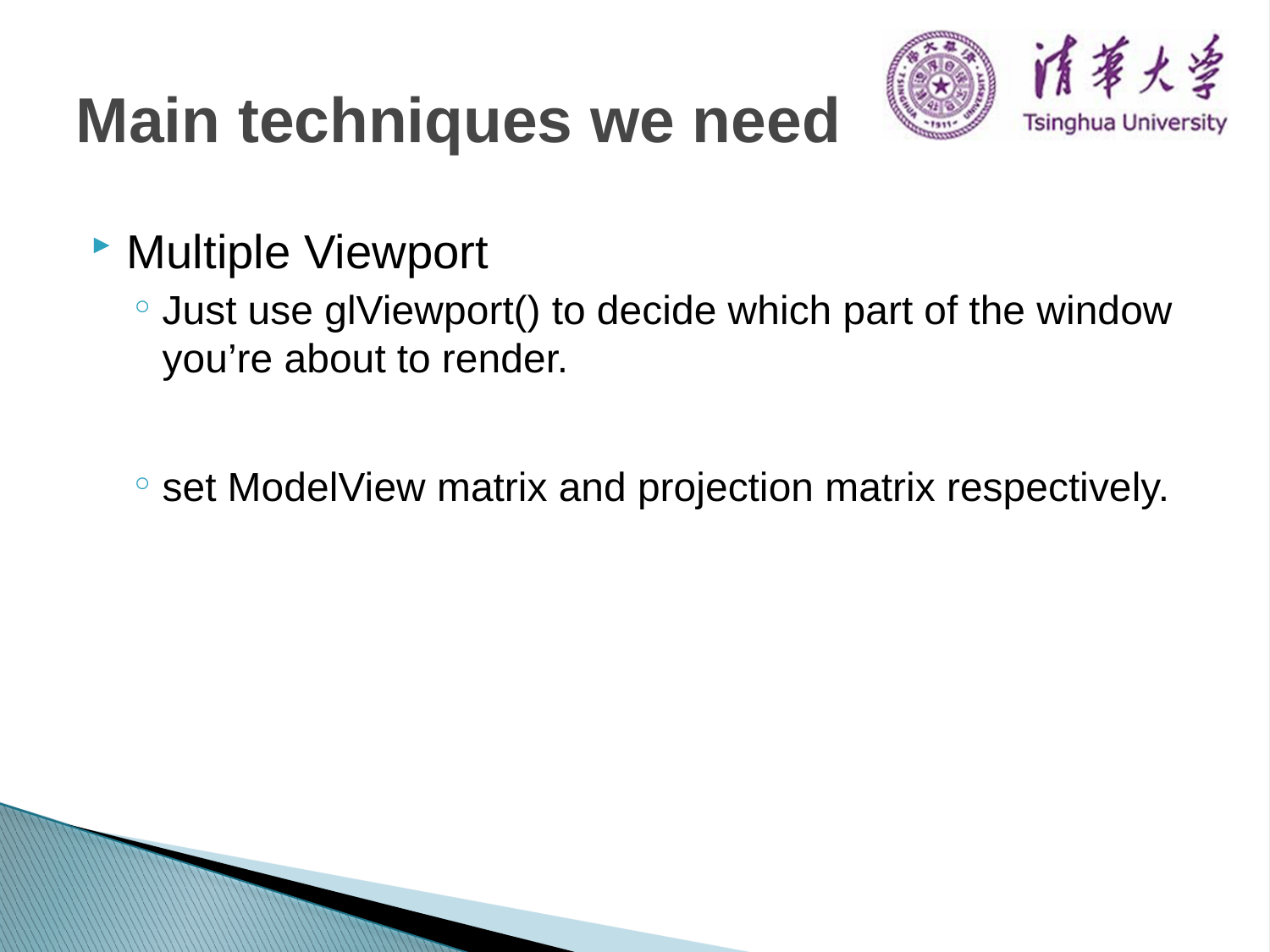

# Main techniques we need
Multiple Viewport
Just use glViewport() to decide which part of the window you’re about to render.

set ModelView matrix and projection matrix respectively.